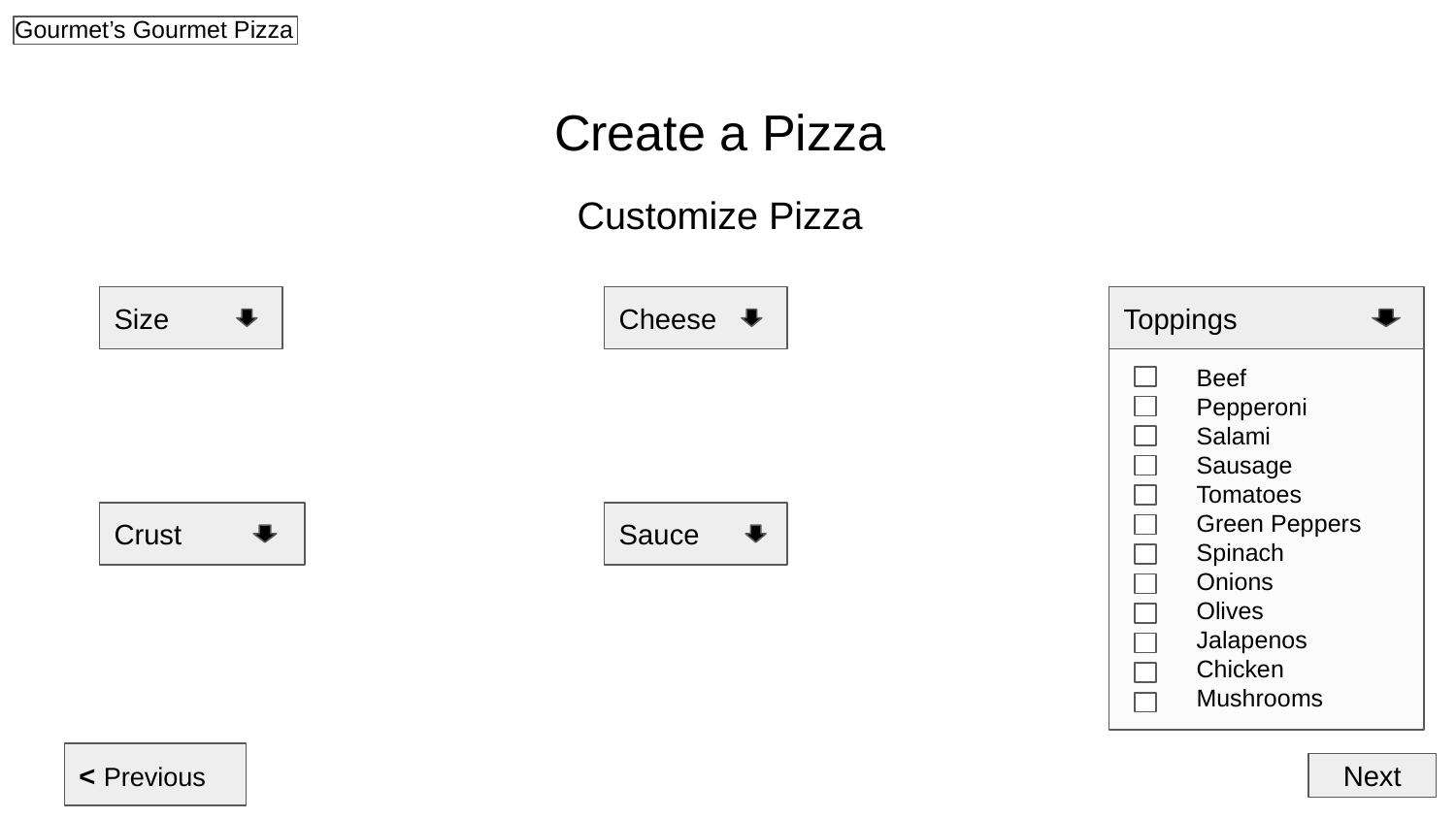

Create a Pizza
Customize Pizza
Size

Cheese

Toppings

Beef
Pepperoni
Salami
Sausage
Tomatoes
Green Peppers
Spinach
Onions
Olives
Jalapenos
Chicken
Mushrooms

Crust

Sauce

< Previous

Next